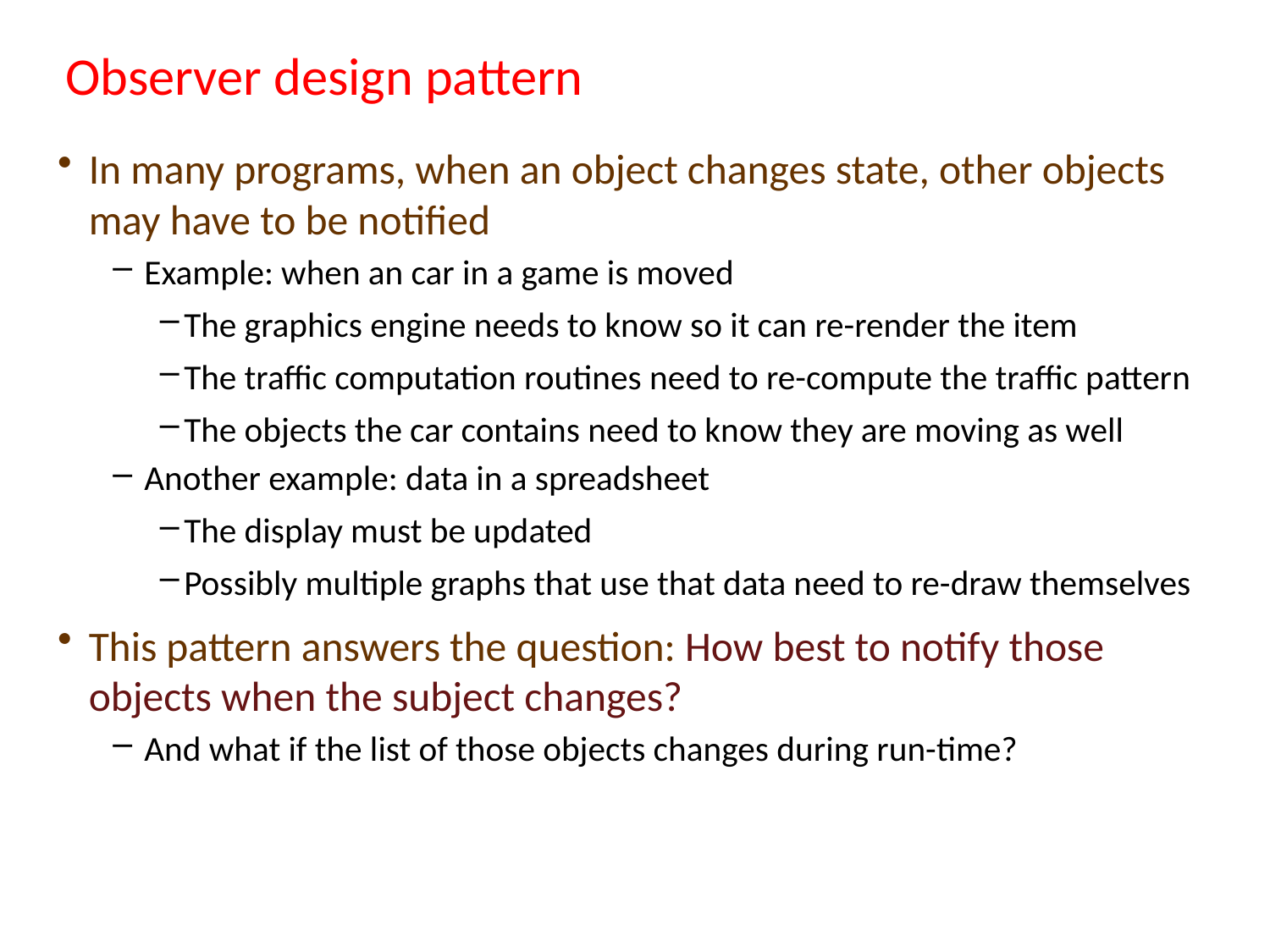

# Observer design pattern
In many programs, when an object changes state, other objects may have to be notified
Example: when an car in a game is moved
The graphics engine needs to know so it can re-render the item
The traffic computation routines need to re-compute the traffic pattern
The objects the car contains need to know they are moving as well
Another example: data in a spreadsheet
The display must be updated
Possibly multiple graphs that use that data need to re-draw themselves
This pattern answers the question: How best to notify those objects when the subject changes?
And what if the list of those objects changes during run-time?